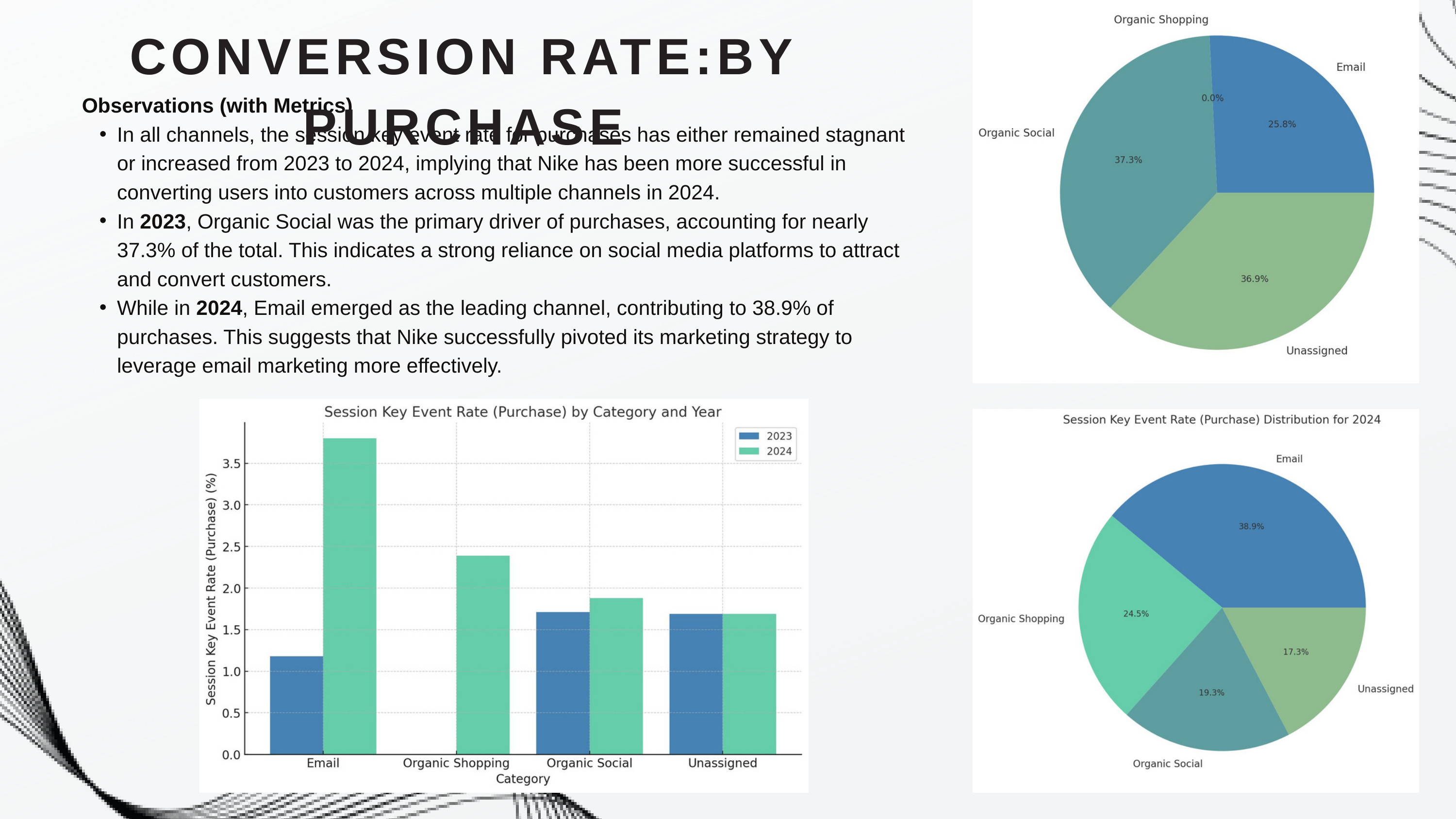

CONVERSION RATE:BY PURCHASE
Observations (with Metrics)
In all channels, the session key event rate for purchases has either remained stagnant or increased from 2023 to 2024, implying that Nike has been more successful in converting users into customers across multiple channels in 2024.
In 2023, Organic Social was the primary driver of purchases, accounting for nearly 37.3% of the total. This indicates a strong reliance on social media platforms to attract and convert customers.
While in 2024, Email emerged as the leading channel, contributing to 38.9% of purchases. This suggests that Nike successfully pivoted its marketing strategy to leverage email marketing more effectively.